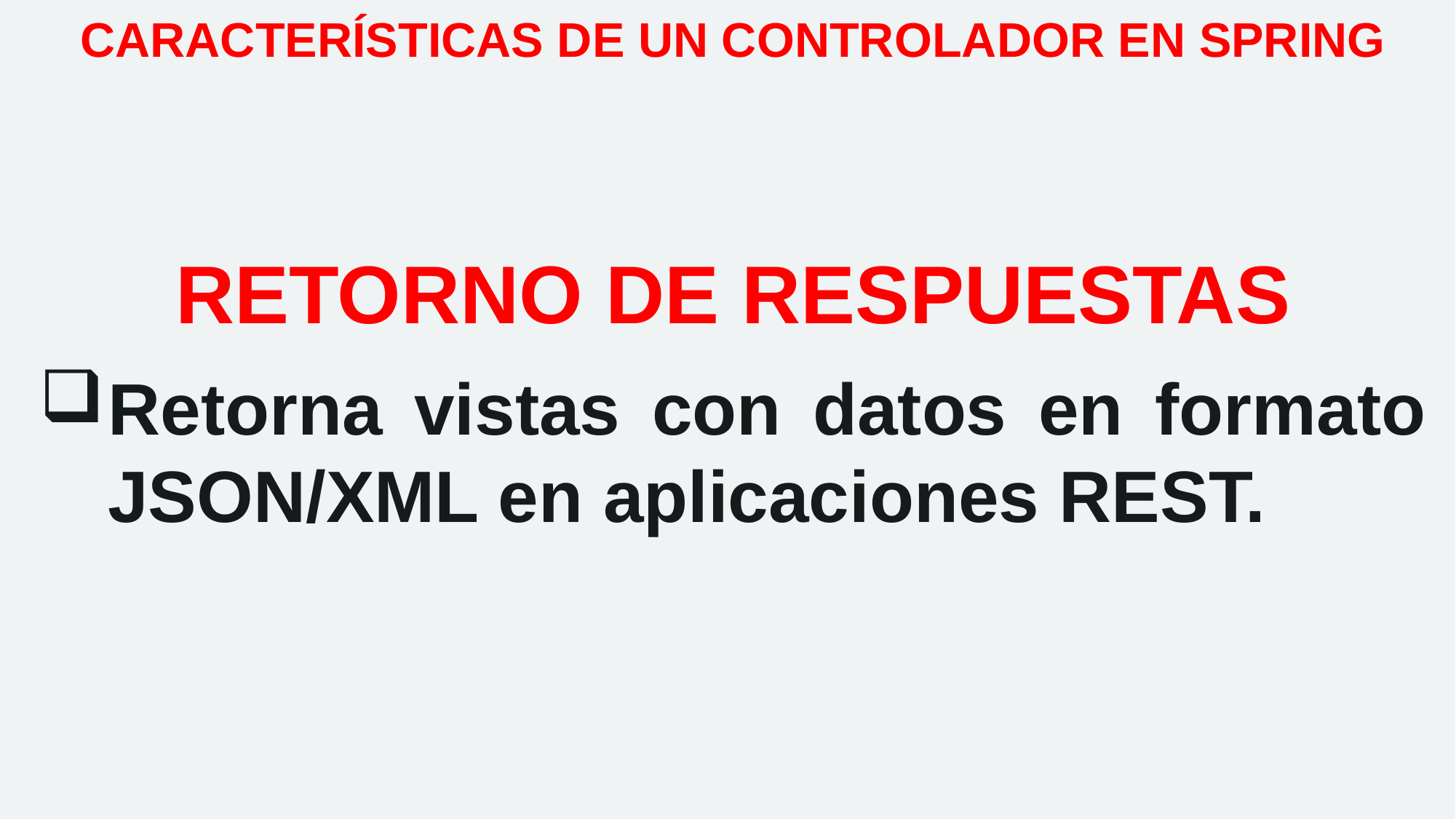

CARACTERÍSTICAS DE UN CONTROLADOR EN SPRING
RETORNO DE RESPUESTAS

Retorna vistas con datos en formato JSON/XML en aplicaciones REST.